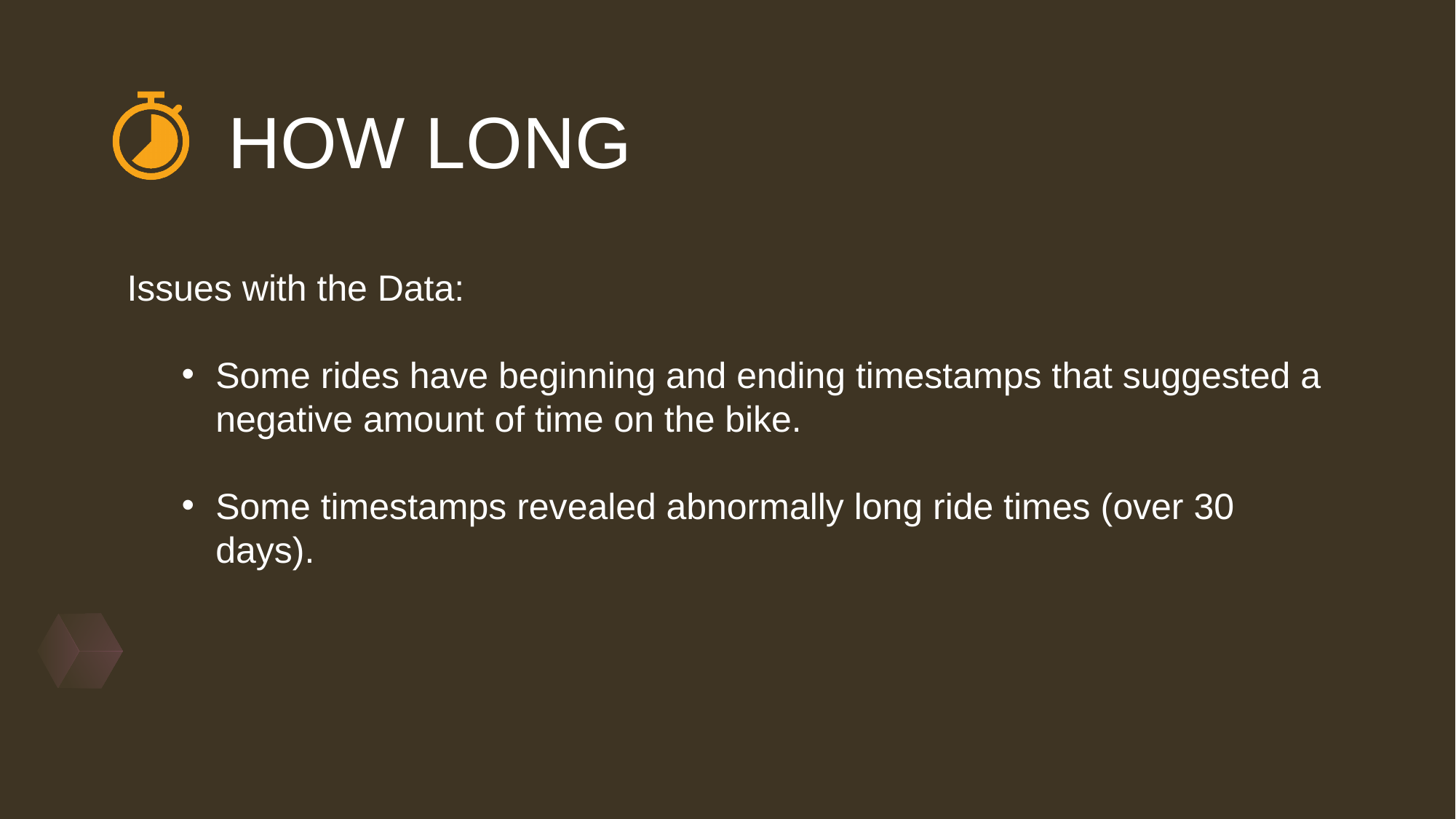

HOW LONG
Issues with the Data:

Some rides have beginning and ending timestamps that suggested a negative amount of time on the bike.

Some timestamps revealed abnormally long ride times (over 30 days).